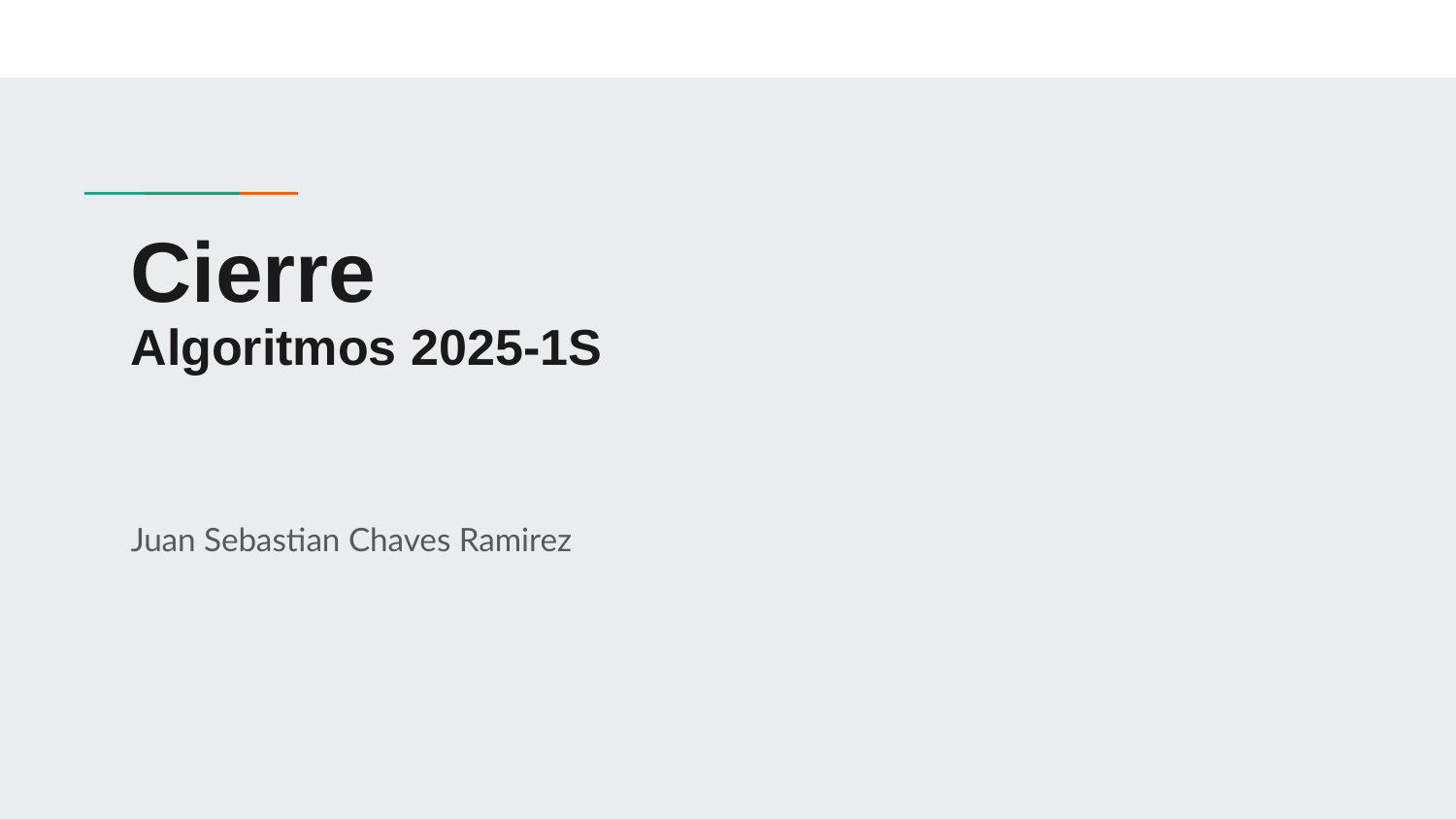

# Cierre
Algoritmos 2025-1S
Juan Sebastian Chaves Ramirez